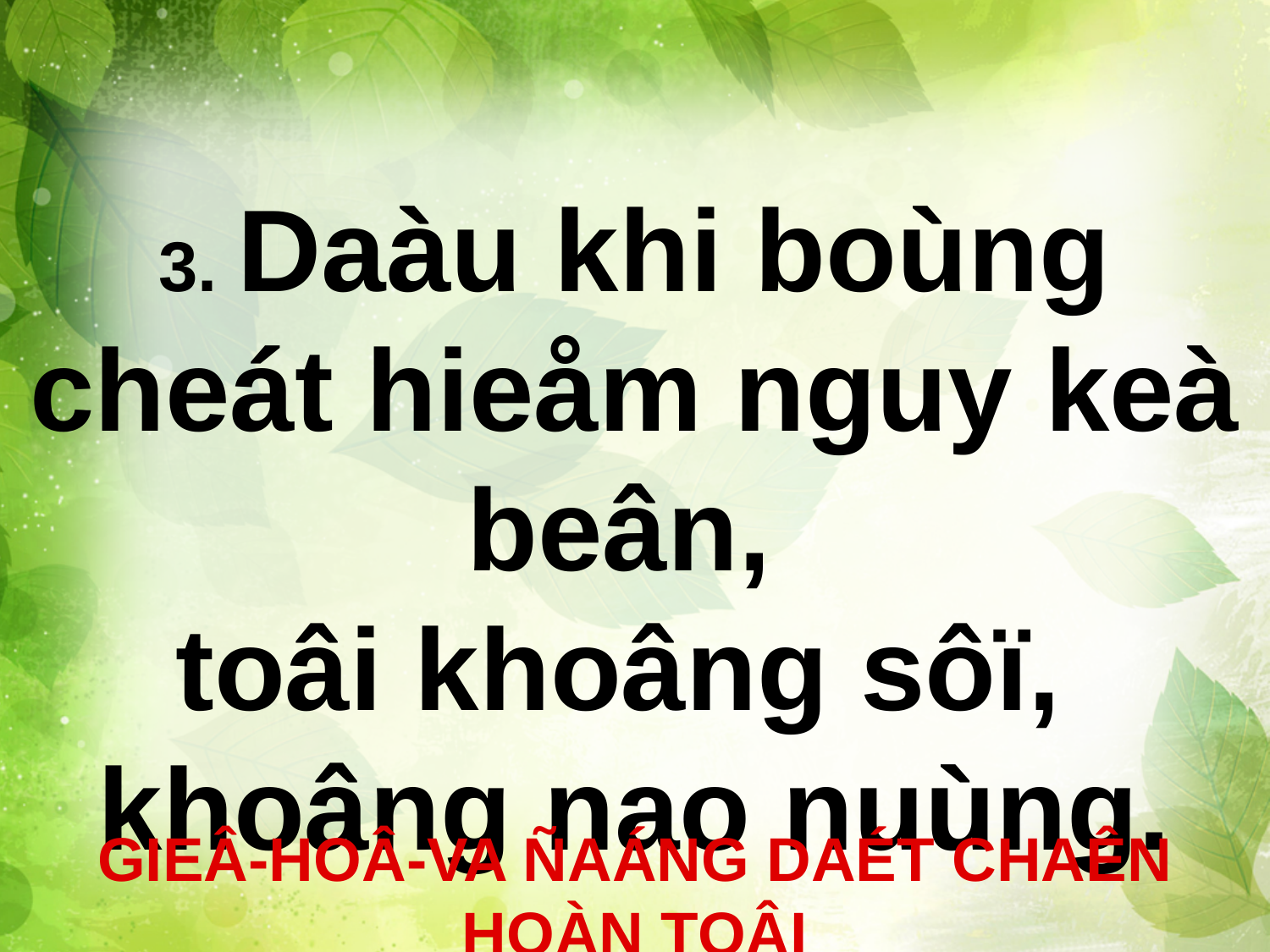

3. Daàu khi boùng cheát hieåm nguy keà beân,
toâi khoâng sôï,
khoâng nao nuùng.
GIEÂ-HOÂ-VA ÑAÁNG DAÉT CHAÊN HOÀN TOÂI